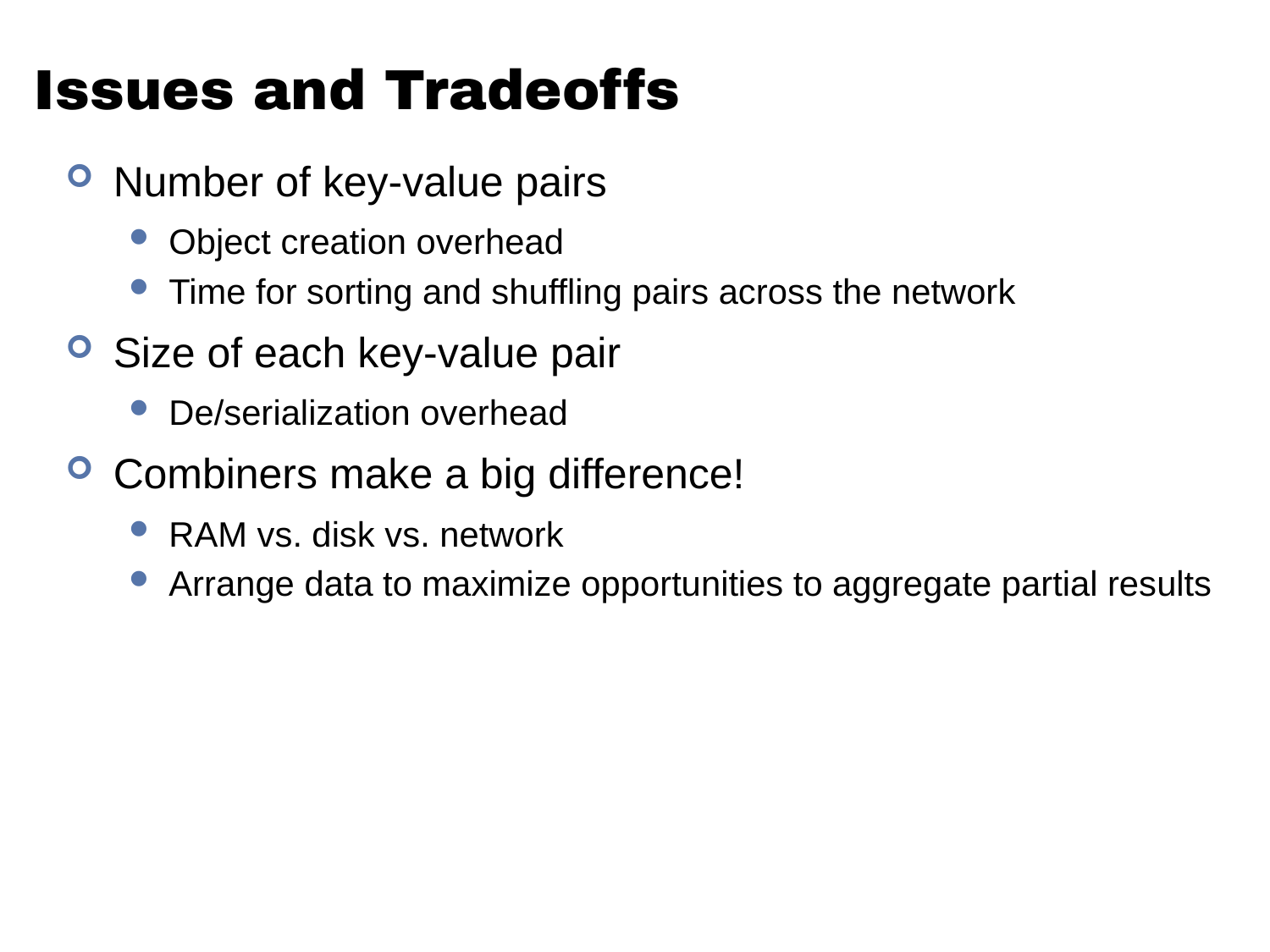

# Issues and Tradeoffs
Number of key-value pairs
Object creation overhead
Time for sorting and shuffling pairs across the network
Size of each key-value pair
De/serialization overhead
Combiners make a big difference!
RAM vs. disk vs. network
Arrange data to maximize opportunities to aggregate partial results